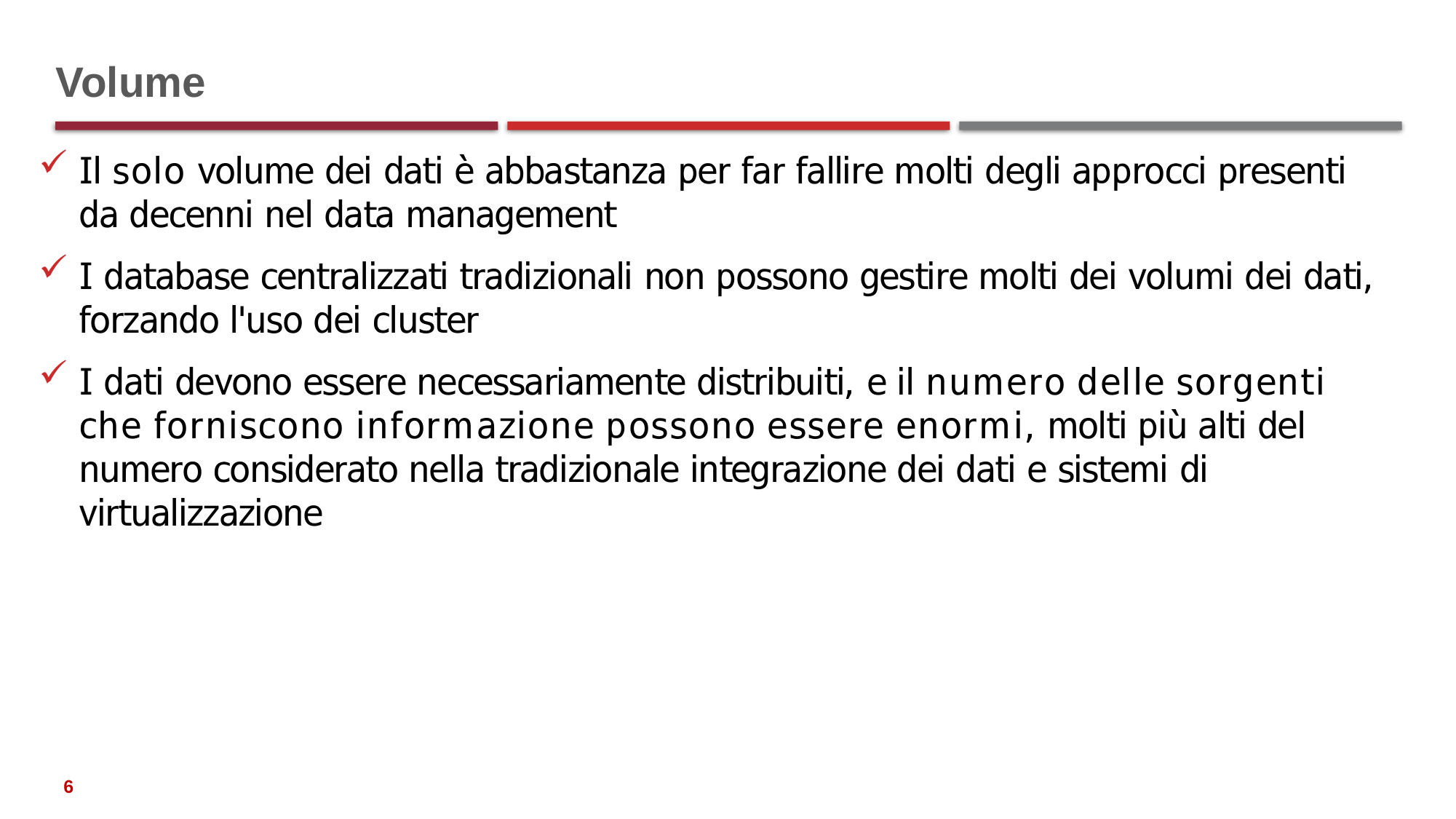

# Volume
Il solo volume dei dati è abbastanza per far fallire molti degli approcci presenti da decenni nel data management
I database centralizzati tradizionali non possono gestire molti dei volumi dei dati, forzando l'uso dei cluster
I dati devono essere necessariamente distribuiti, e il numero delle sorgenti che forniscono informazione possono essere enormi, molti più alti del numero considerato nella tradizionale integrazione dei dati e sistemi di virtualizzazione
6